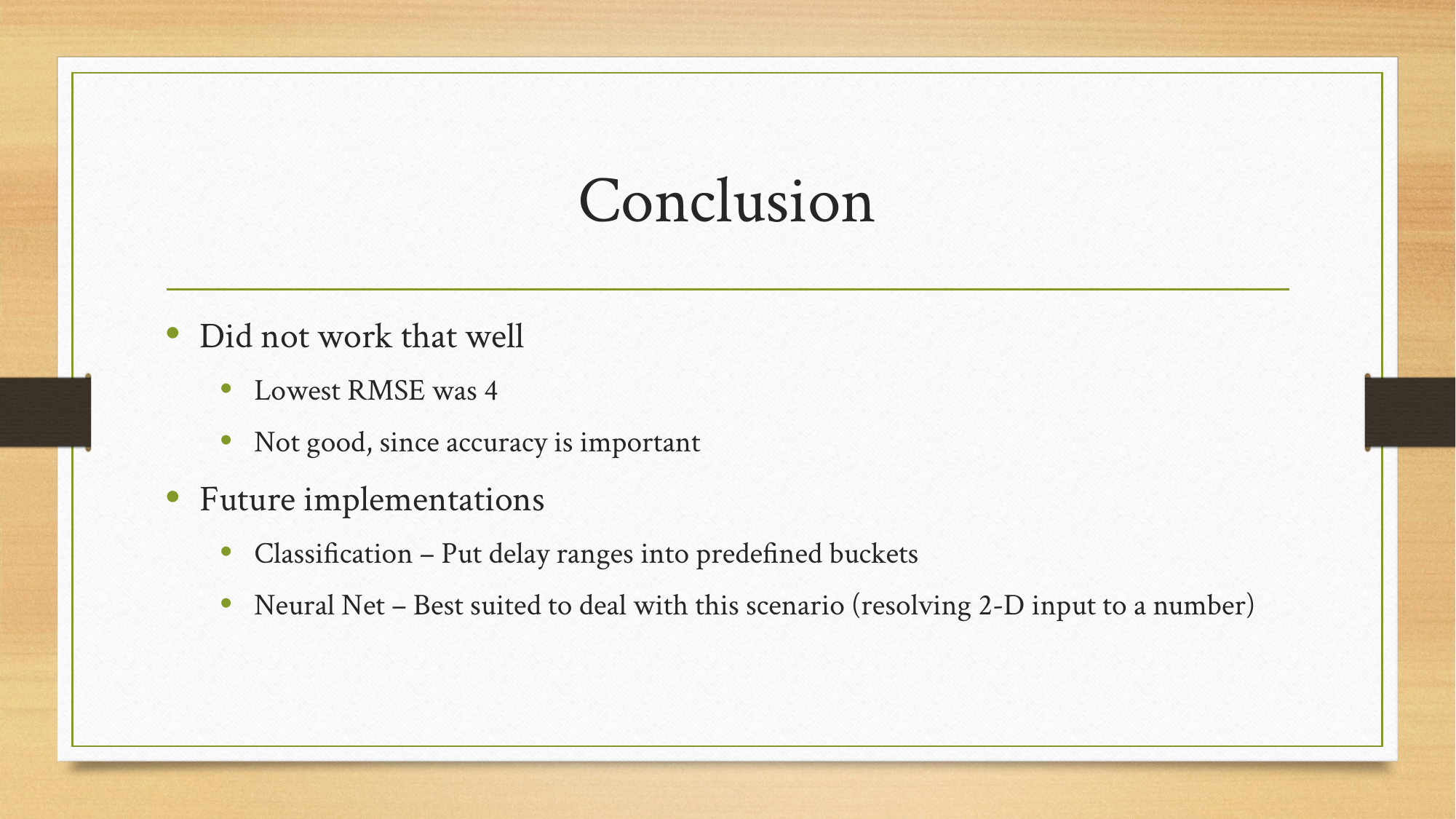

# Conclusion
Did not work that well
Lowest RMSE was 4
Not good, since accuracy is important
Future implementations
Classification – Put delay ranges into predefined buckets
Neural Net – Best suited to deal with this scenario (resolving 2-D input to a number)